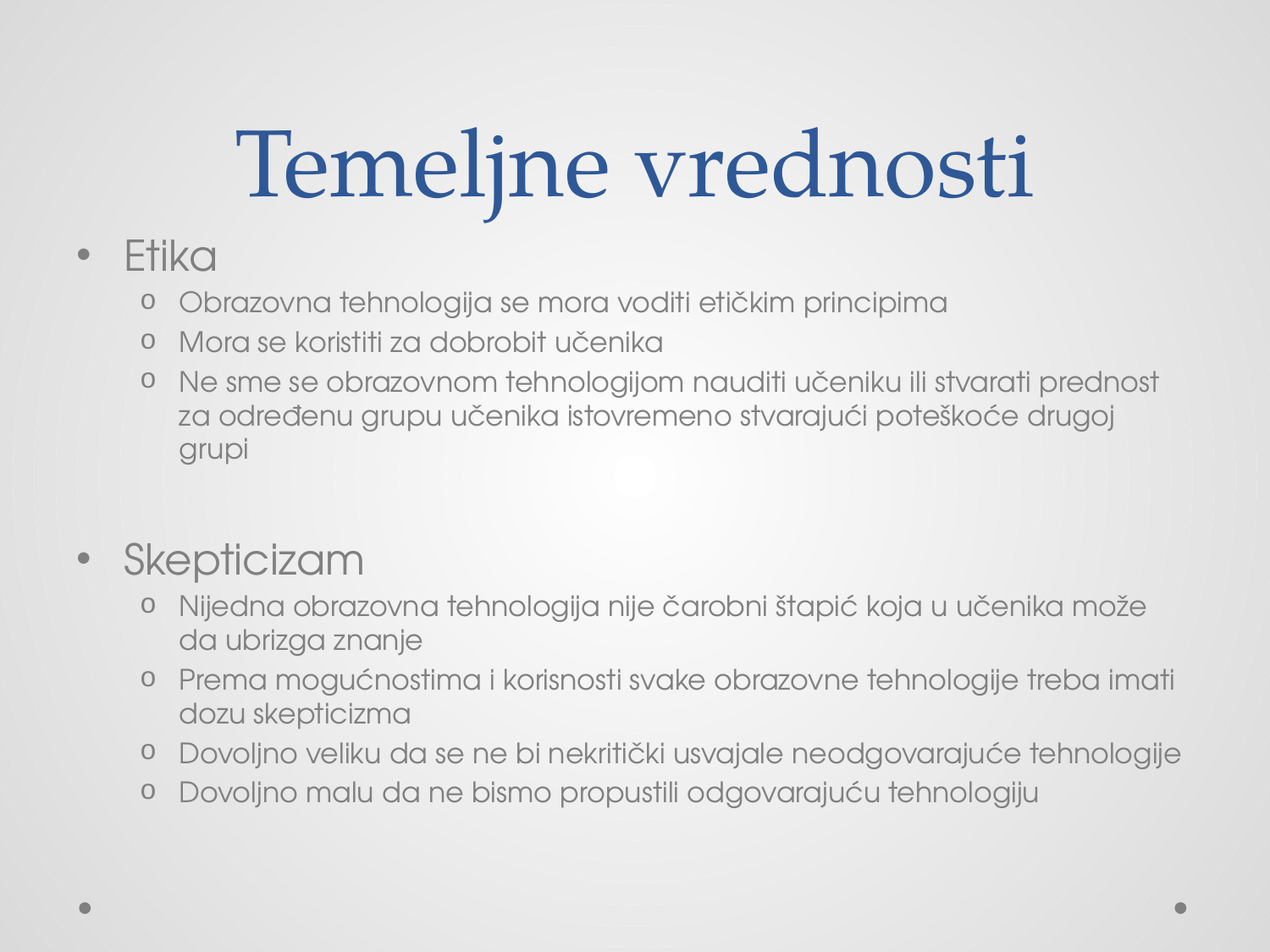

# Temeljne vrednosti
Etika
Obrazovna tehnologija se mora voditi etičkim principima
Mora se koristiti za dobrobit učenika
Ne sme se obrazovnom tehnologijom nauditi učeniku ili stvarati prednost za određenu grupu učenika istovremeno stvarajući poteškoće drugoj grupi

Skepticizam
Nijedna obrazovna tehnologija nije čarobni štapić koja u učenika može da ubrizga znanje
Prema mogućnostima i korisnosti svake obrazovne tehnologije treba imati dozu skepticizma
Dovoljno veliku da se ne bi nekritički usvajale neodgovarajuće tehnologije
Dovoljno malu da ne bismo propustili odgovarajuću tehnologiju